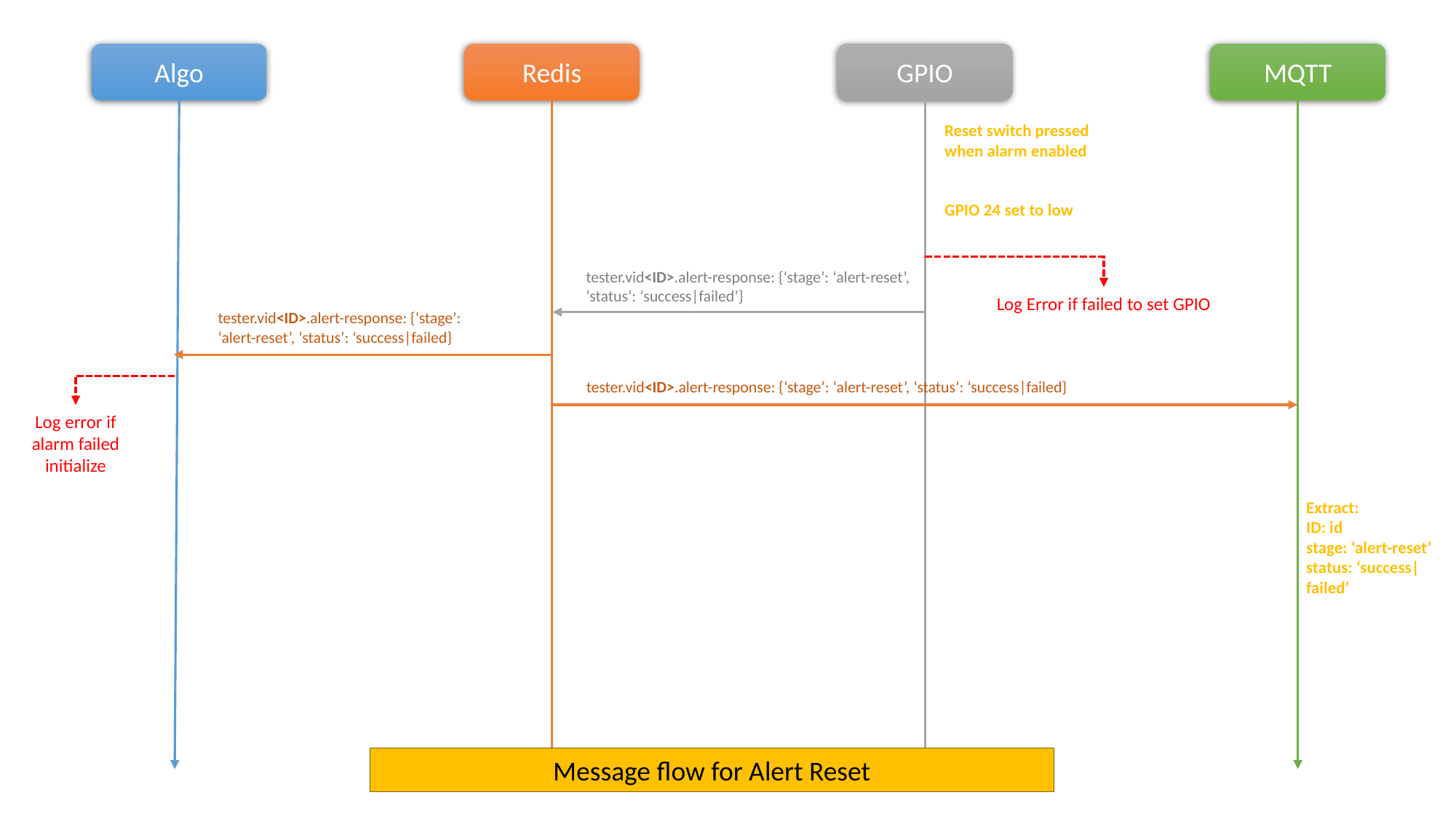

Algo
Redis
GPIO
MQTT
Reset switch pressed when alarm enabled
GPIO 24 set to low
tester.vid<ID>.alert-response: {‘stage’: ‘alert-reset’, ‘status’: ‘success|failed’}
Log Error if failed to set GPIO
tester.vid<ID>.alert-response: {‘stage’: ‘alert-reset’, ‘status’: ‘success|failed}
tester.vid<ID>.alert-response: {‘stage’: ‘alert-reset’, ‘status’: ‘success|failed}
Log error if alarm failed initialize
Extract:
ID: id
stage: ‘alert-reset’
status: ‘success|failed’
Message flow for Alert Reset